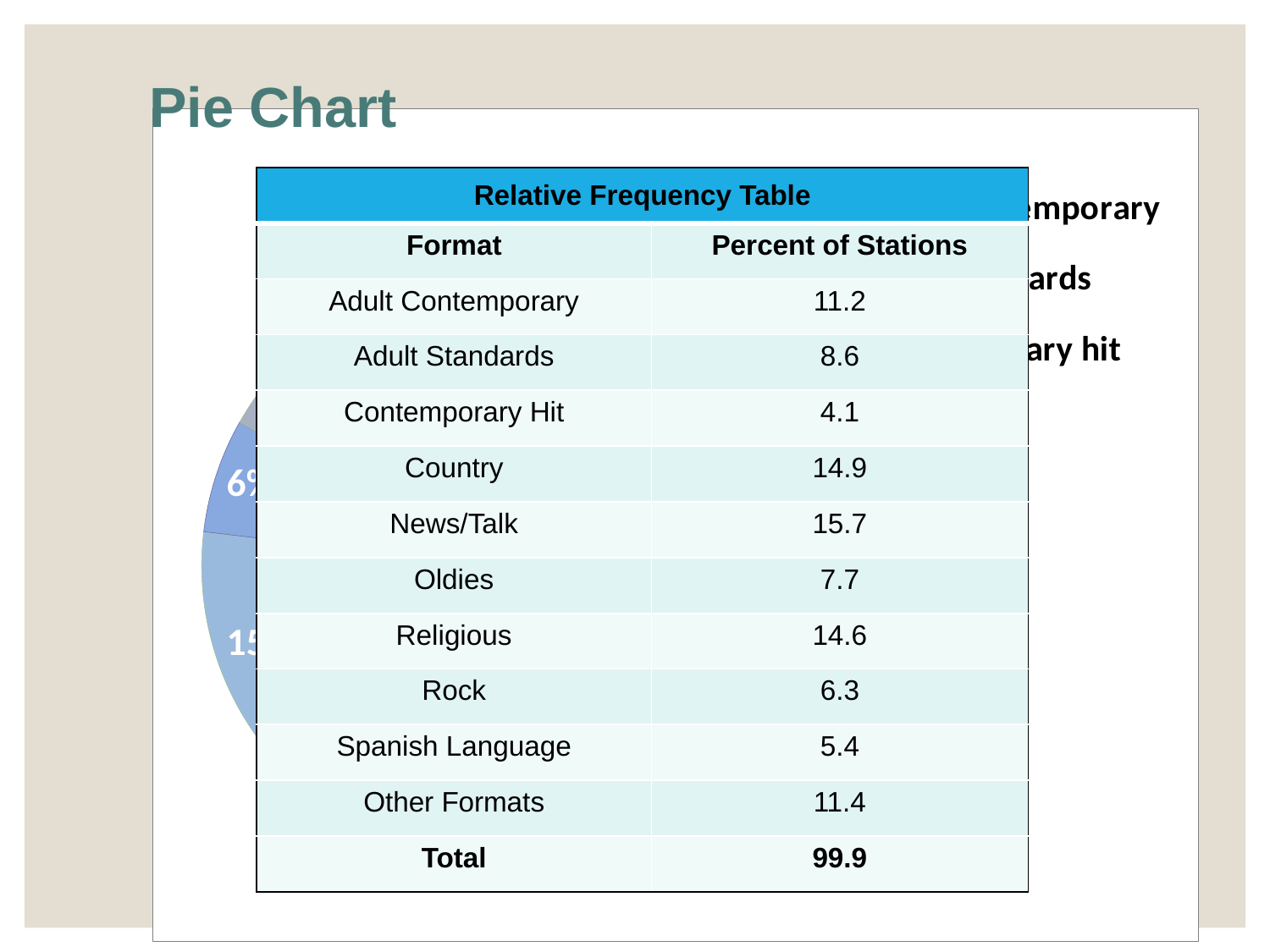

Pie Chart

### Chart

| Category | Percent of Stations |
|---|---|
| Adult Contemporary | 11.2 |
| Adult Standards | 8.6 |
| Contemporary hit | 4.1 |
| Country | 14.9 |
| News/Talk | 15.7 |
| Oldies | 7.7 |
| Religious | 14.6 |
| Rock | 6.3 |
| Spanish | 5.4 |
| Other | 11.4 |
| Relative Frequency Table |  |
| --- | --- |
| Format | Percent of Stations |
| Adult Contemporary | 11.2 |
| Adult Standards | 8.6 |
| Contemporary Hit | 4.1 |
| Country | 14.9 |
| News/Talk | 15.7 |
| Oldies | 7.7 |
| Religious | 14.6 |
| Rock | 6.3 |
| Spanish Language | 5.4 |
| Other Formats | 11.4 |
| Total | 99.9 |